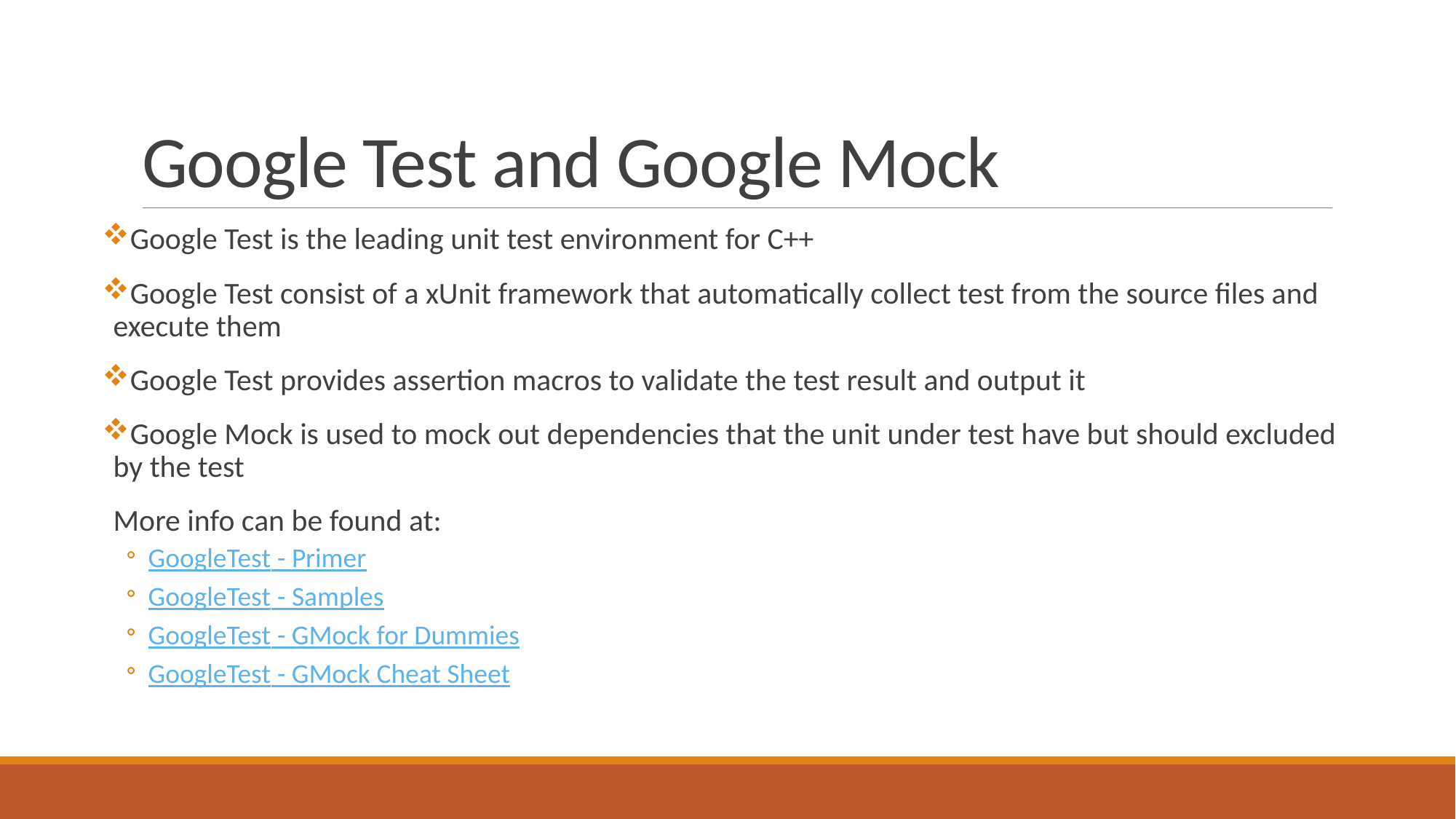

# Google Test and Google Mock
Google Test is the leading unit test environment for C++
Google Test consist of a xUnit framework that automatically collect test from the source files and execute them
Google Test provides assertion macros to validate the test result and output it
Google Mock is used to mock out dependencies that the unit under test have but should excluded by the test
More info can be found at:
GoogleTest - Primer
GoogleTest - Samples
GoogleTest - GMock for Dummies
GoogleTest - GMock Cheat Sheet